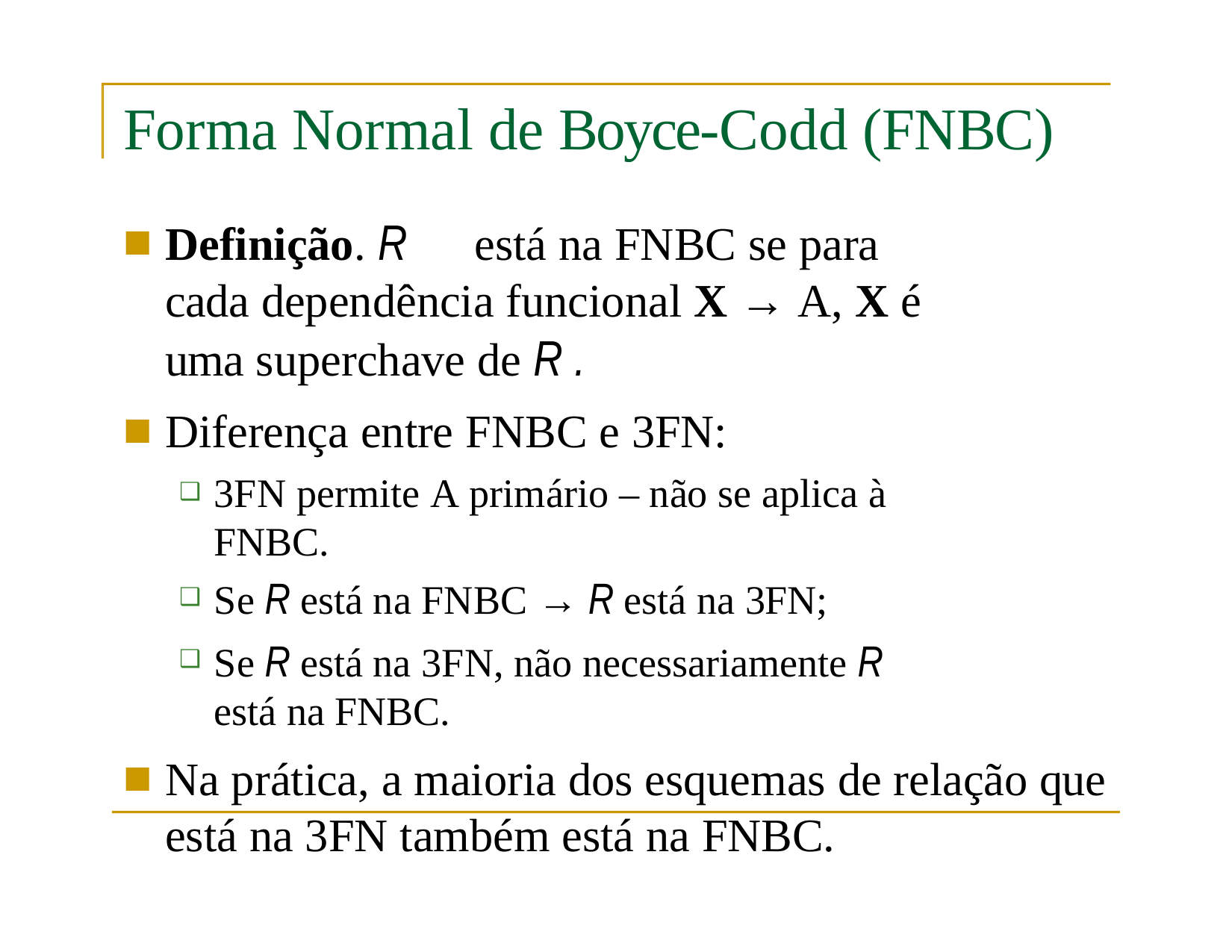

# Forma Normal de Boyce-Codd (FNBC)
Definição. R	está na FNBC se para cada dependência funcional X → A, X é uma superchave de R .
Diferença entre FNBC e 3FN:
3FN permite A primário – não se aplica à FNBC.
Se R está na FNBC → R está na 3FN;
Se R está na 3FN, não necessariamente R está na FNBC.
Na prática, a maioria dos esquemas de relação que está na 3FN também está na FNBC.